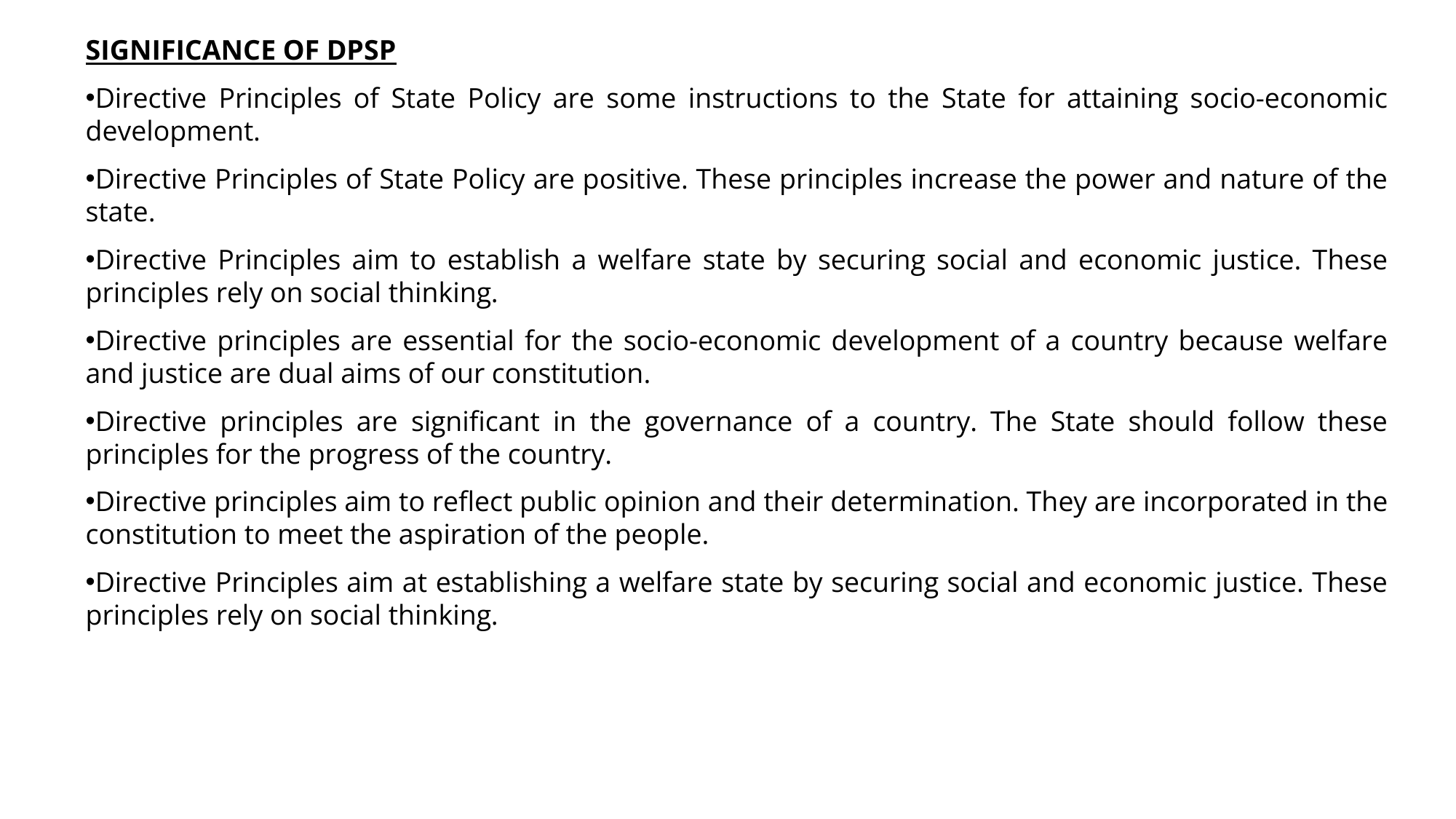

SIGNIFICANCE OF DPSP
Directive Principles of State Policy are some instructions to the State for attaining socio-economic development.
Directive Principles of State Policy are positive. These principles increase the power and nature of the state.
Directive Principles aim to establish a welfare state by securing social and economic justice. These principles rely on social thinking.
Directive principles are essential for the socio-economic development of a country because welfare and justice are dual aims of our constitution.
Directive principles are significant in the governance of a country. The State should follow these principles for the progress of the country.
Directive principles aim to reflect public opinion and their determination. They are incorporated in the constitution to meet the aspiration of the people.
Directive Principles aim at establishing a welfare state by securing social and economic justice. These principles rely on social thinking.